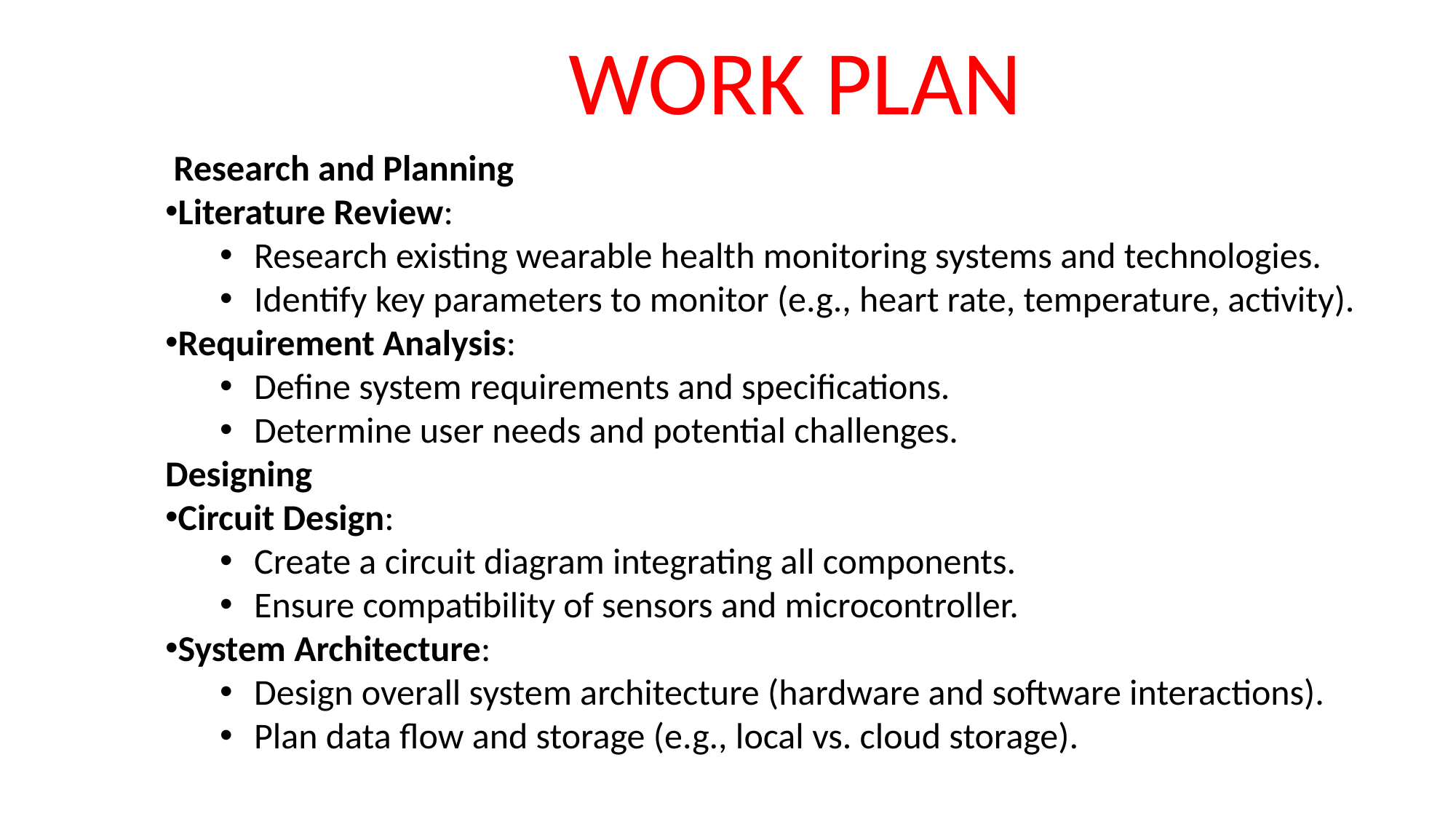

WORK PLAN
 Research and Planning
Literature Review:
Research existing wearable health monitoring systems and technologies.
Identify key parameters to monitor (e.g., heart rate, temperature, activity).
Requirement Analysis:
Define system requirements and specifications.
Determine user needs and potential challenges.
Designing
Circuit Design:
Create a circuit diagram integrating all components.
Ensure compatibility of sensors and microcontroller.
System Architecture:
Design overall system architecture (hardware and software interactions).
Plan data flow and storage (e.g., local vs. cloud storage).